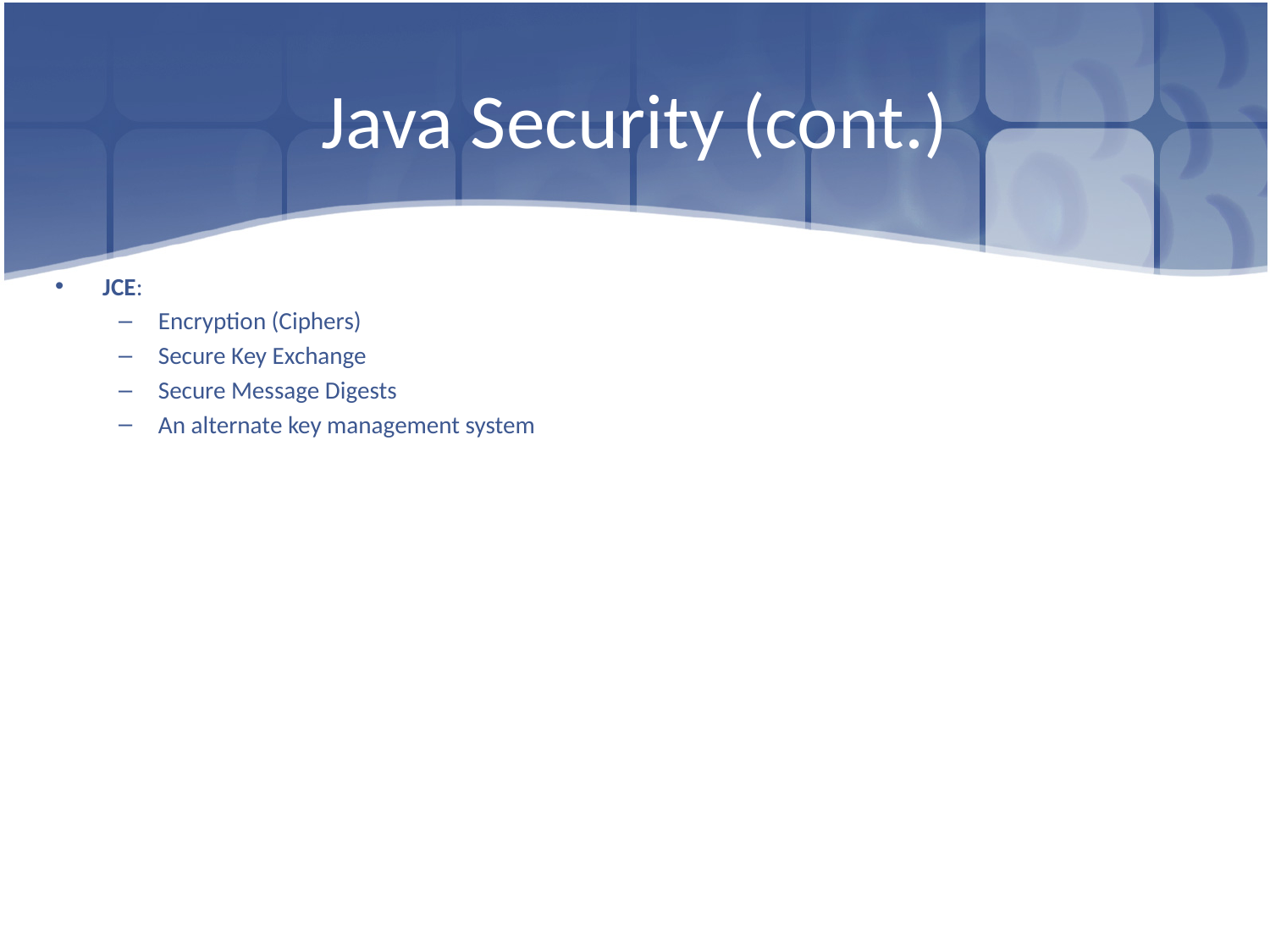

# Java Security (cont.)
JCE:
Encryption (Ciphers)
Secure Key Exchange
Secure Message Digests
An alternate key management system